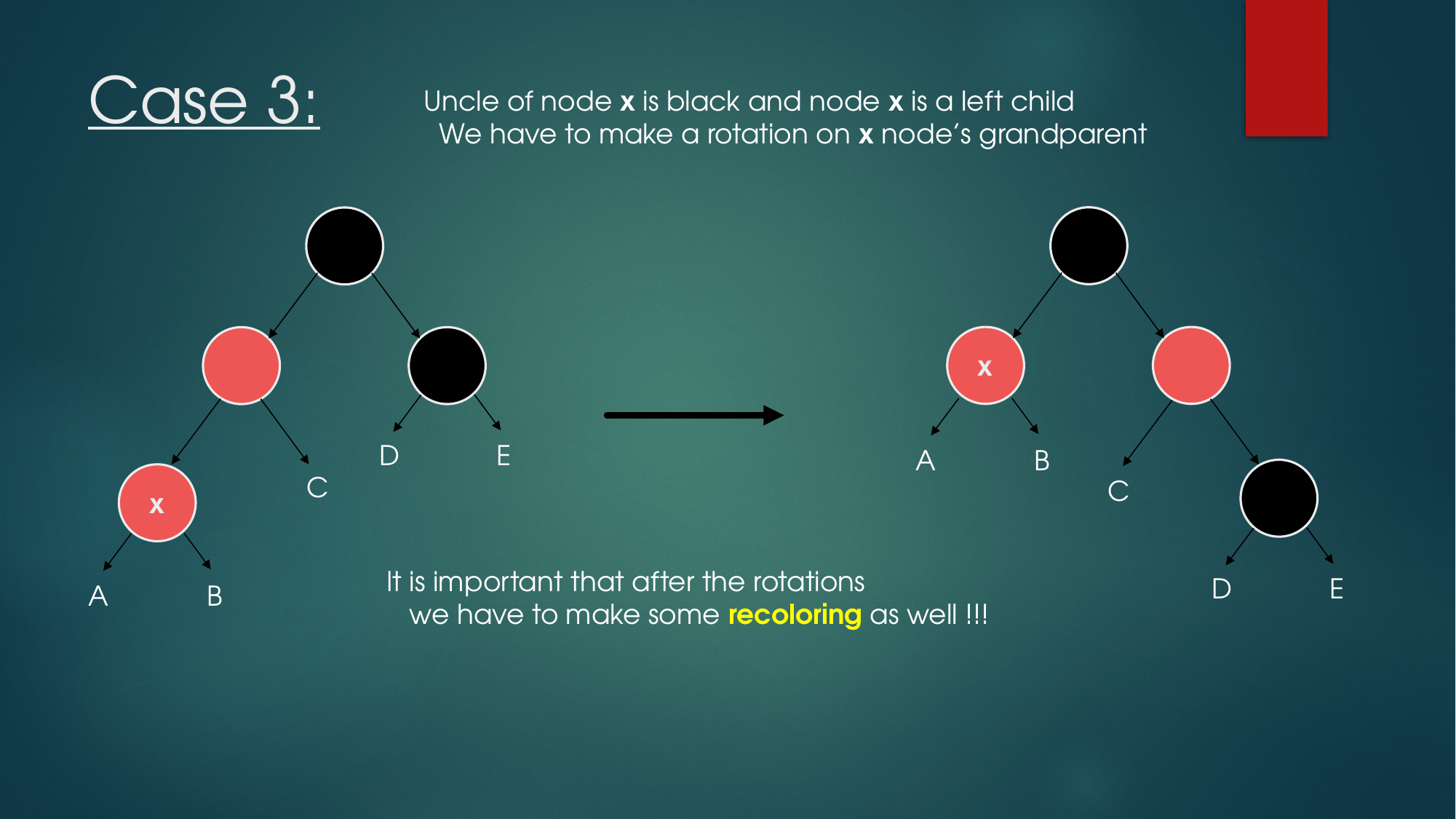

# Case 3:
Uncle of node x is black and node x is a left child
  We have to make a rotation on x node’s grandparent

x

D
E
A
B

x
C
C
It is important that after the rotations
   we have to make some recoloring as well !!!
D
E
A
B